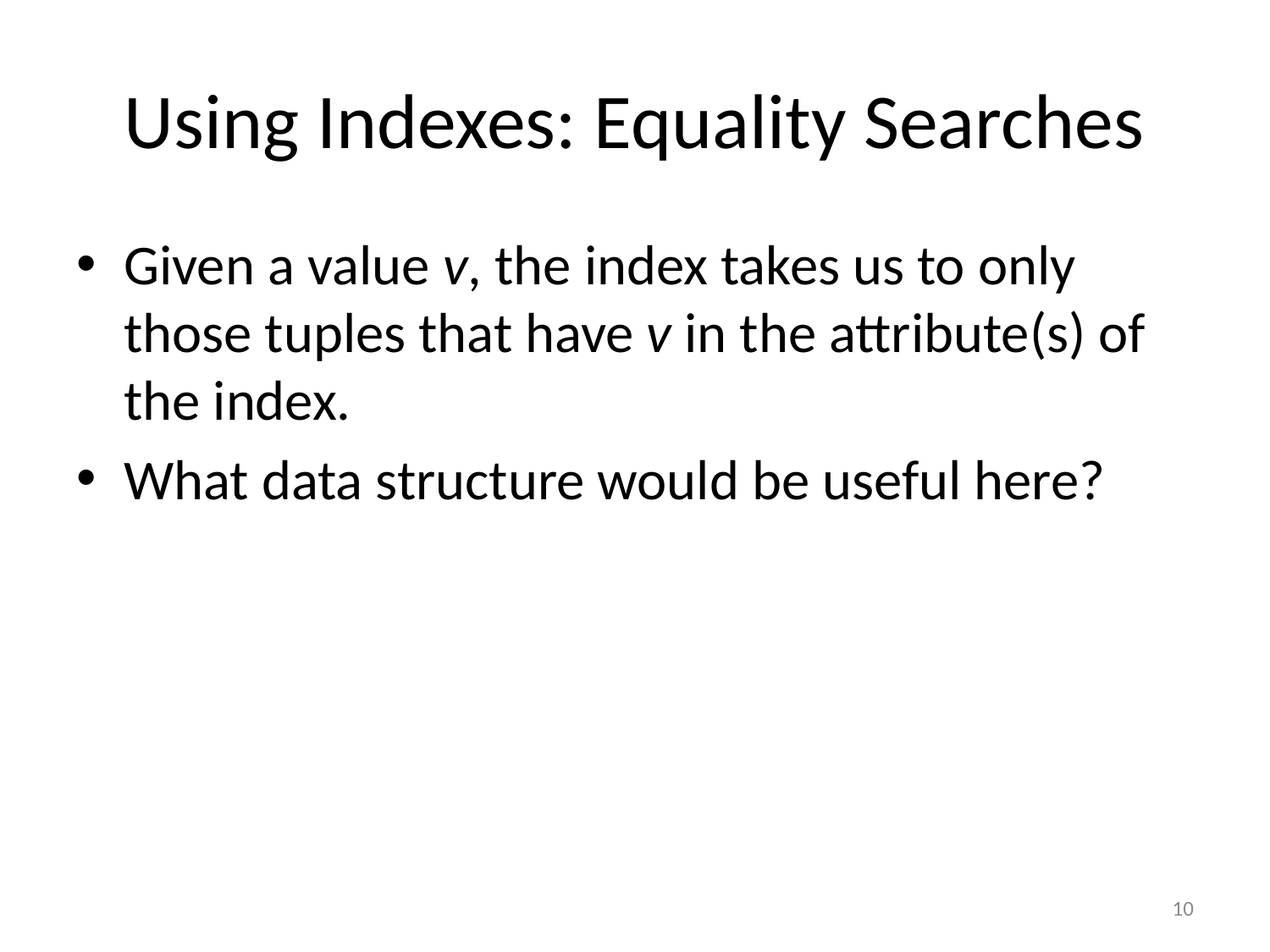

# Using Indexes: Equality Searches
Given a value v, the index takes us to only those tuples that have v in the attribute(s) of the index.
What data structure would be useful here?

10